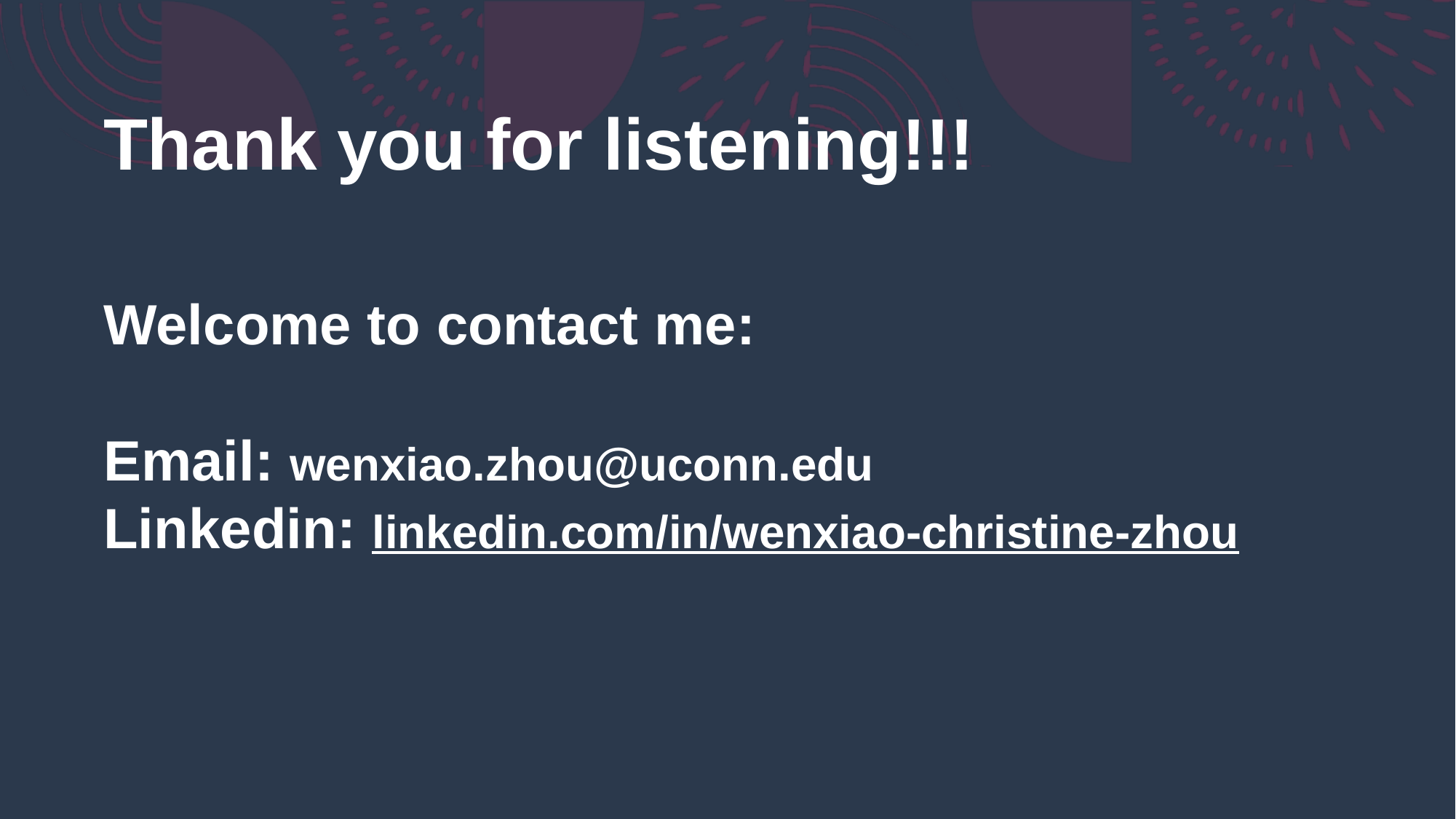

Thank you for listening!!!
# Welcome to contact me: Email: wenxiao.zhou@uconn.edu Linkedin: linkedin.com/in/wenxiao-christine-zhou